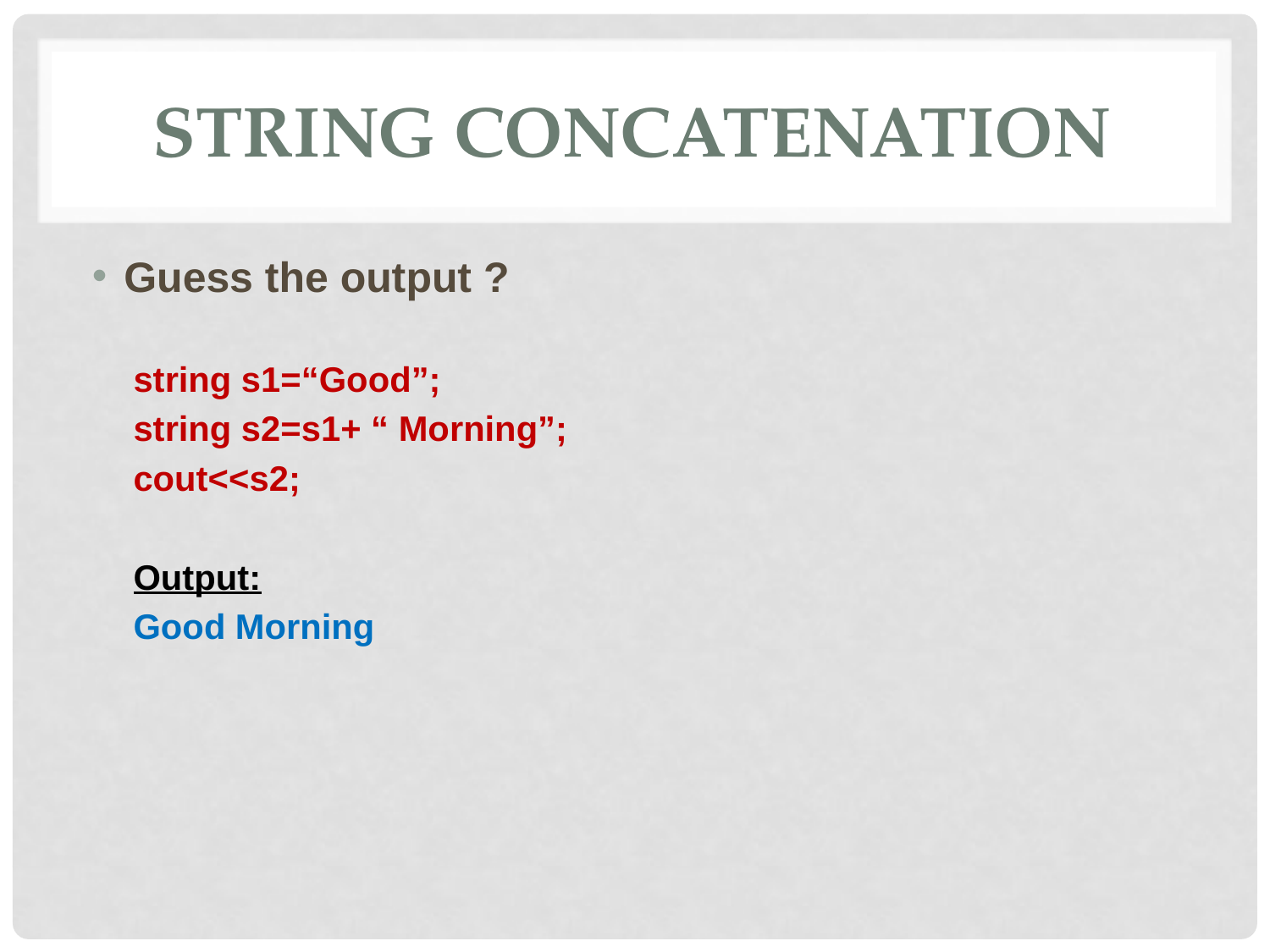

# String concatenation
Guess the output ?

string s1=“Good”;
string s2=s1+ “ Morning”;
cout<<s2;

Output:
Good Morning